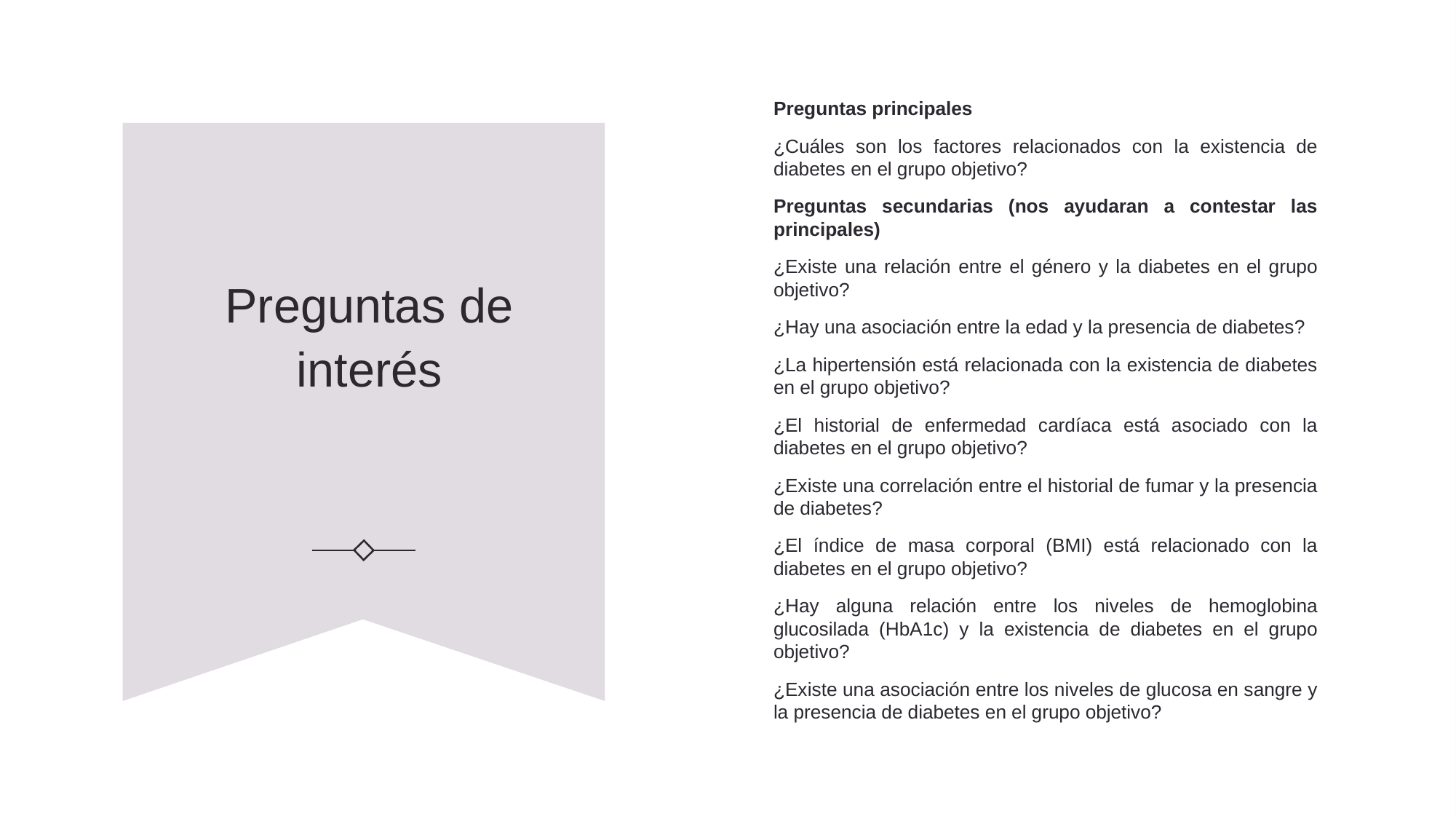

Preguntas principales
¿Cuáles son los factores relacionados con la existencia de diabetes en el grupo objetivo?
Preguntas secundarias (nos ayudaran a contestar las principales)
¿Existe una relación entre el género y la diabetes en el grupo objetivo?
¿Hay una asociación entre la edad y la presencia de diabetes?
¿La hipertensión está relacionada con la existencia de diabetes en el grupo objetivo?
¿El historial de enfermedad cardíaca está asociado con la diabetes en el grupo objetivo?
¿Existe una correlación entre el historial de fumar y la presencia de diabetes?
¿El índice de masa corporal (BMI) está relacionado con la diabetes en el grupo objetivo?
¿Hay alguna relación entre los niveles de hemoglobina glucosilada (HbA1c) y la existencia de diabetes en el grupo objetivo?
¿Existe una asociación entre los niveles de glucosa en sangre y la presencia de diabetes en el grupo objetivo?

# Preguntas de interés